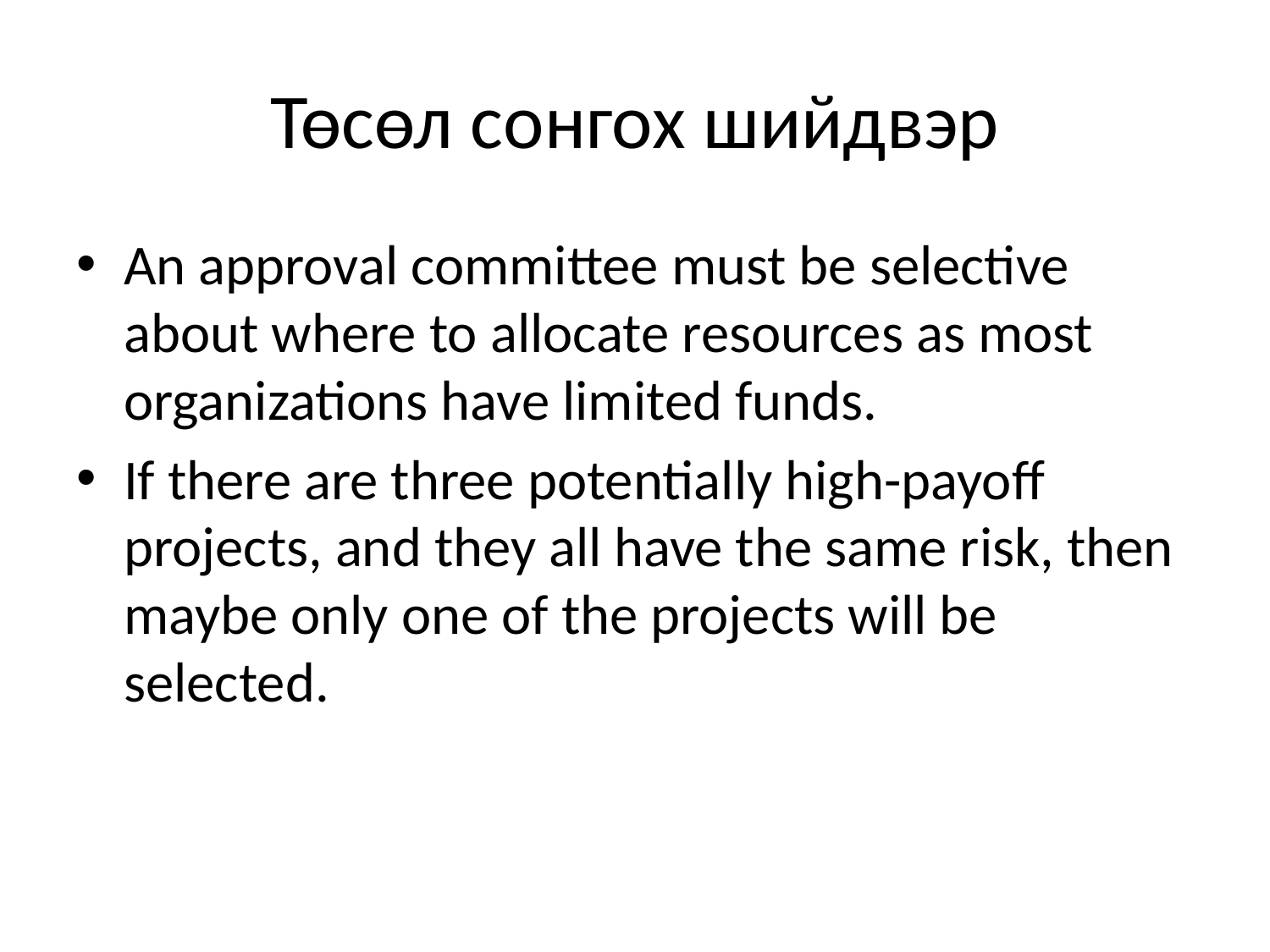

# Төсөл сонгох шийдвэр
An approval committee must be selective about where to allocate resources as most organizations have limited funds.
If there are three potentially high-payoff projects, and they all have the same risk, then maybe only one of the projects will be selected.